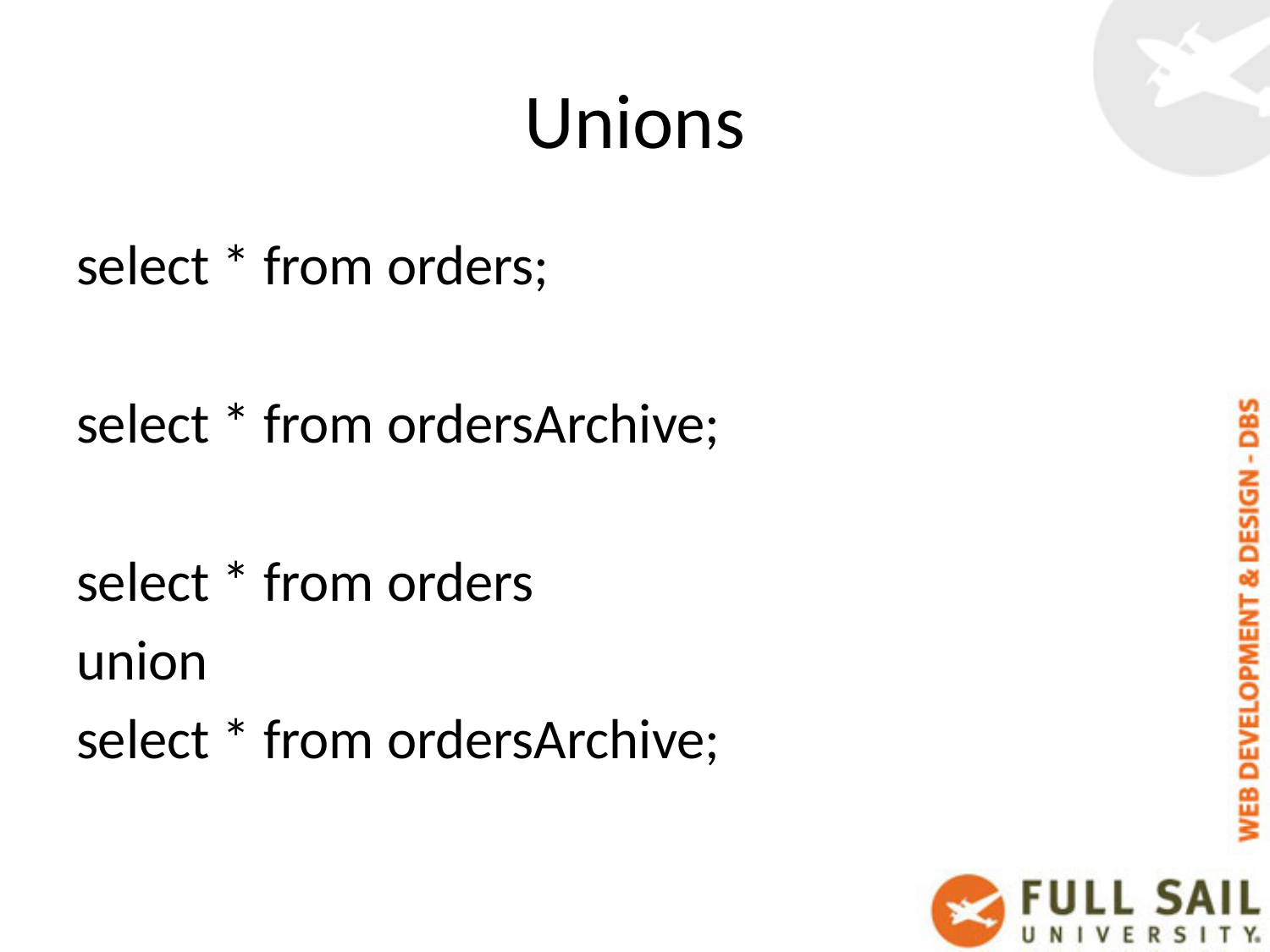

# Unions
select * from orders;

select * from ordersArchive;

select * from orders
union
select * from ordersArchive;